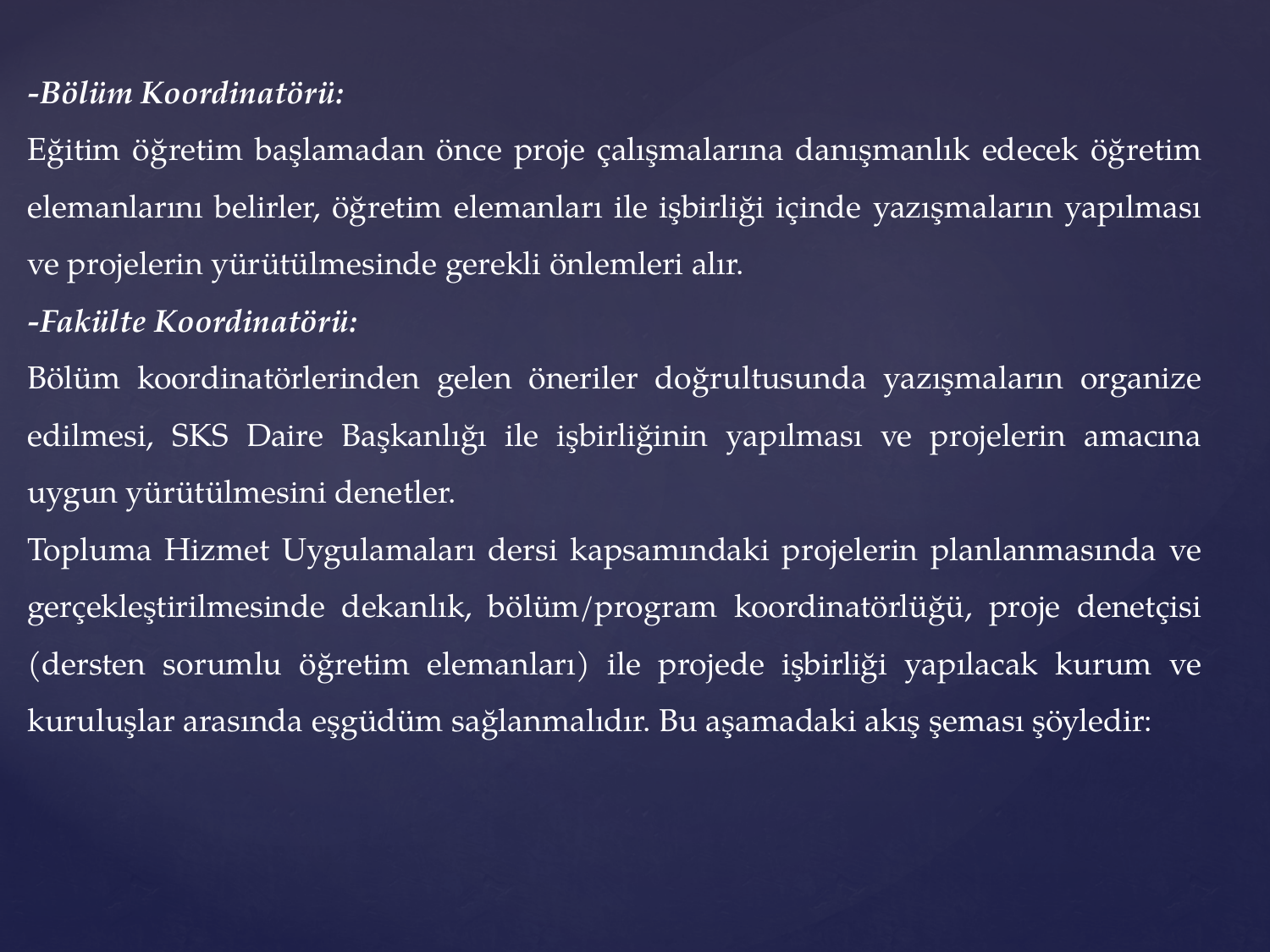

-Bölüm Koordinatörü:
Eğitim öğretim başlamadan önce proje çalışmalarına danışmanlık edecek öğretim elemanlarını belirler, öğretim elemanları ile işbirliği içinde yazışmaların yapılması ve projelerin yürütülmesinde gerekli önlemleri alır.
-Fakülte Koordinatörü:
Bölüm koordinatörlerinden gelen öneriler doğrultusunda yazışmaların organize edilmesi, SKS Daire Başkanlığı ile işbirliğinin yapılması ve projelerin amacına uygun yürütülmesini denetler.
Topluma Hizmet Uygulamaları dersi kapsamındaki projelerin planlanmasında ve gerçekleştirilmesinde dekanlık, bölüm/program koordinatörlüğü, proje denetçisi (dersten sorumlu öğretim elemanları) ile projede işbirliği yapılacak kurum ve kuruluşlar arasında eşgüdüm sağlanmalıdır. Bu aşamadaki akış şeması şöyledir: